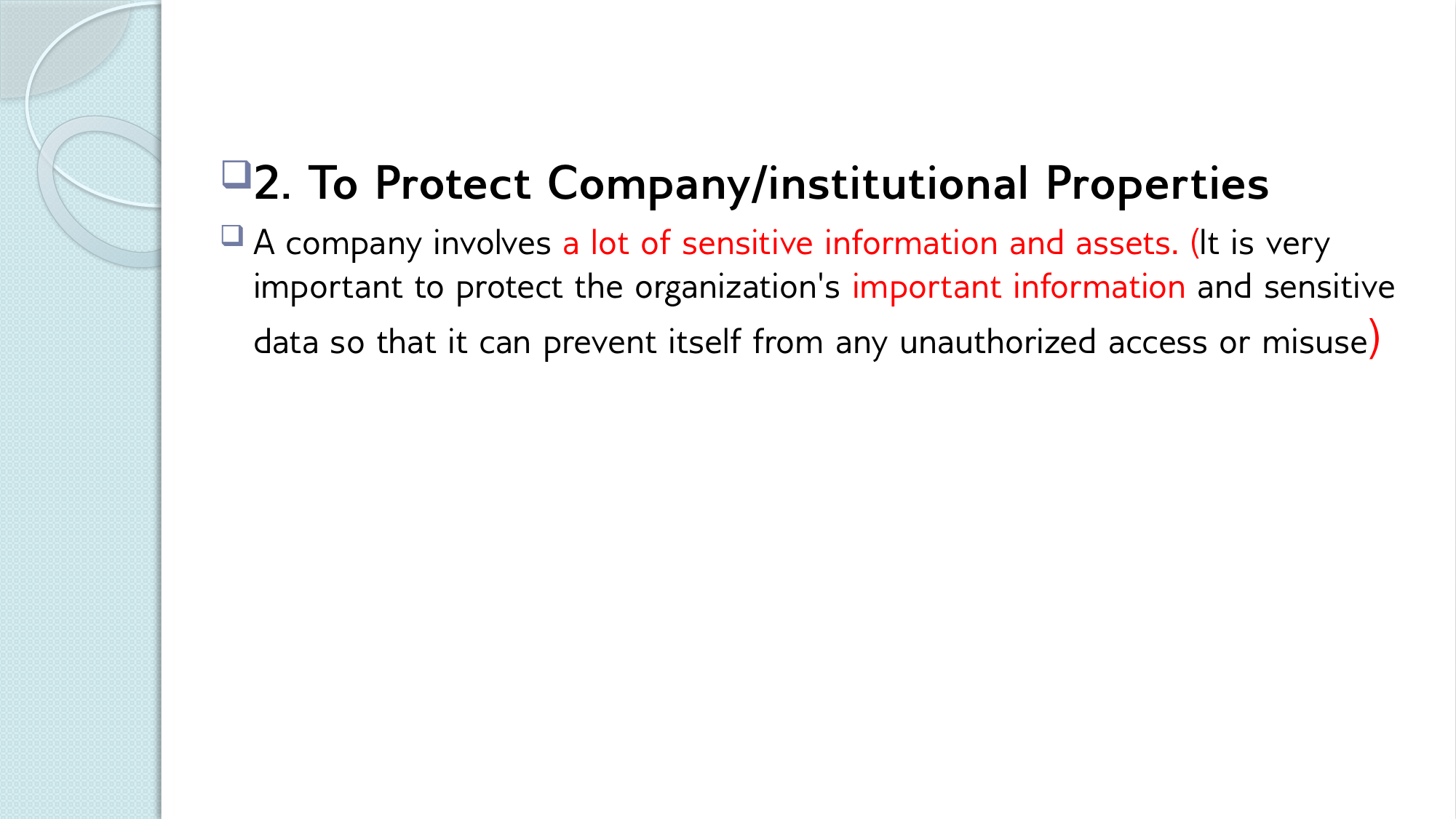

#
2. To Protect Company/institutional Properties
A company involves a lot of sensitive information and assets. (It is very important to protect the organization's important information and sensitive data so that it can prevent itself from any unauthorized access or misuse)